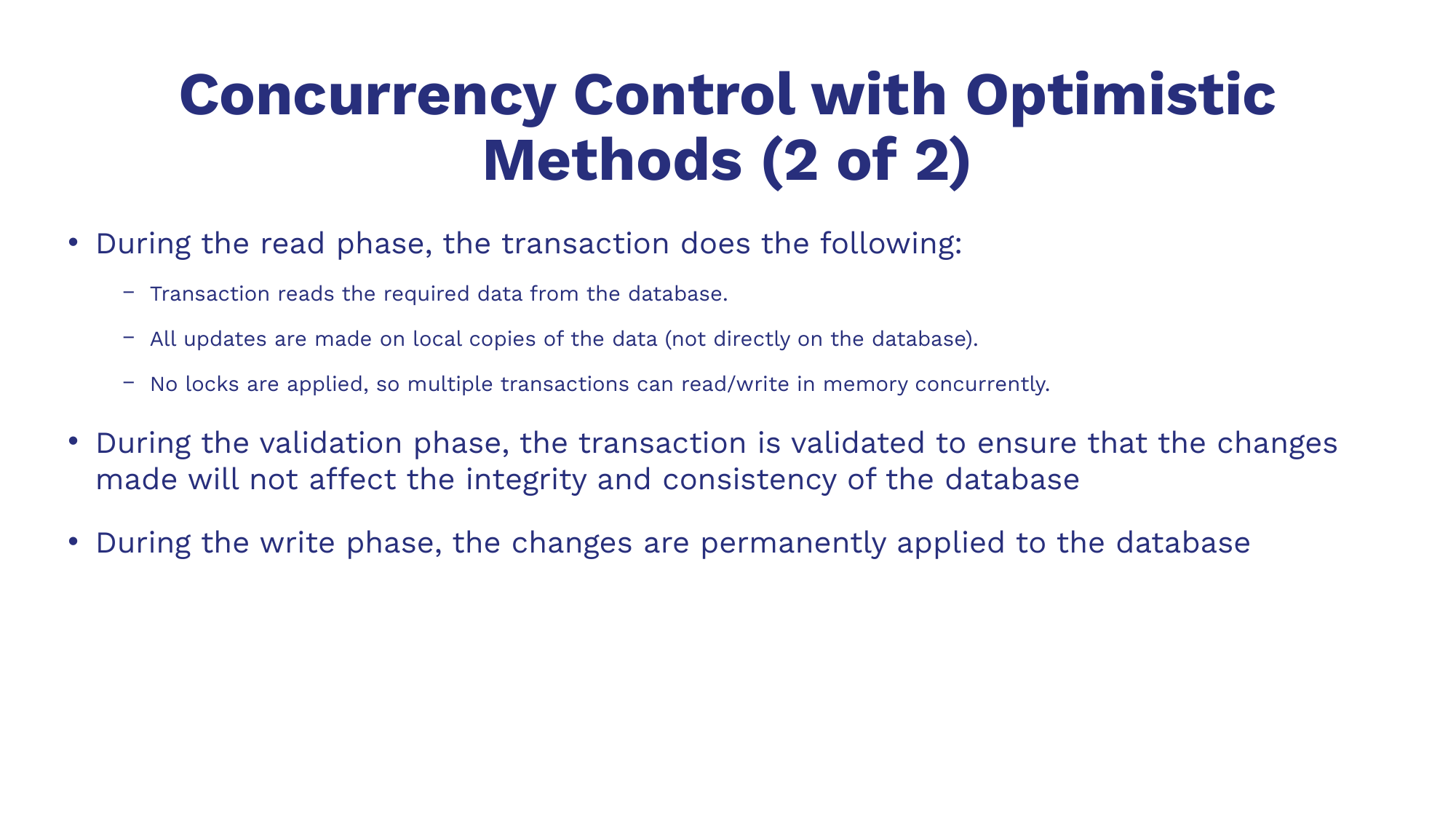

# Concurrency Control with Optimistic Methods (2 of 2)
During the read phase, the transaction does the following:
Transaction reads the required data from the database.
All updates are made on local copies of the data (not directly on the database).
No locks are applied, so multiple transactions can read/write in memory concurrently.
During the validation phase, the transaction is validated to ensure that the changes made will not affect the integrity and consistency of the database
During the write phase, the changes are permanently applied to the database